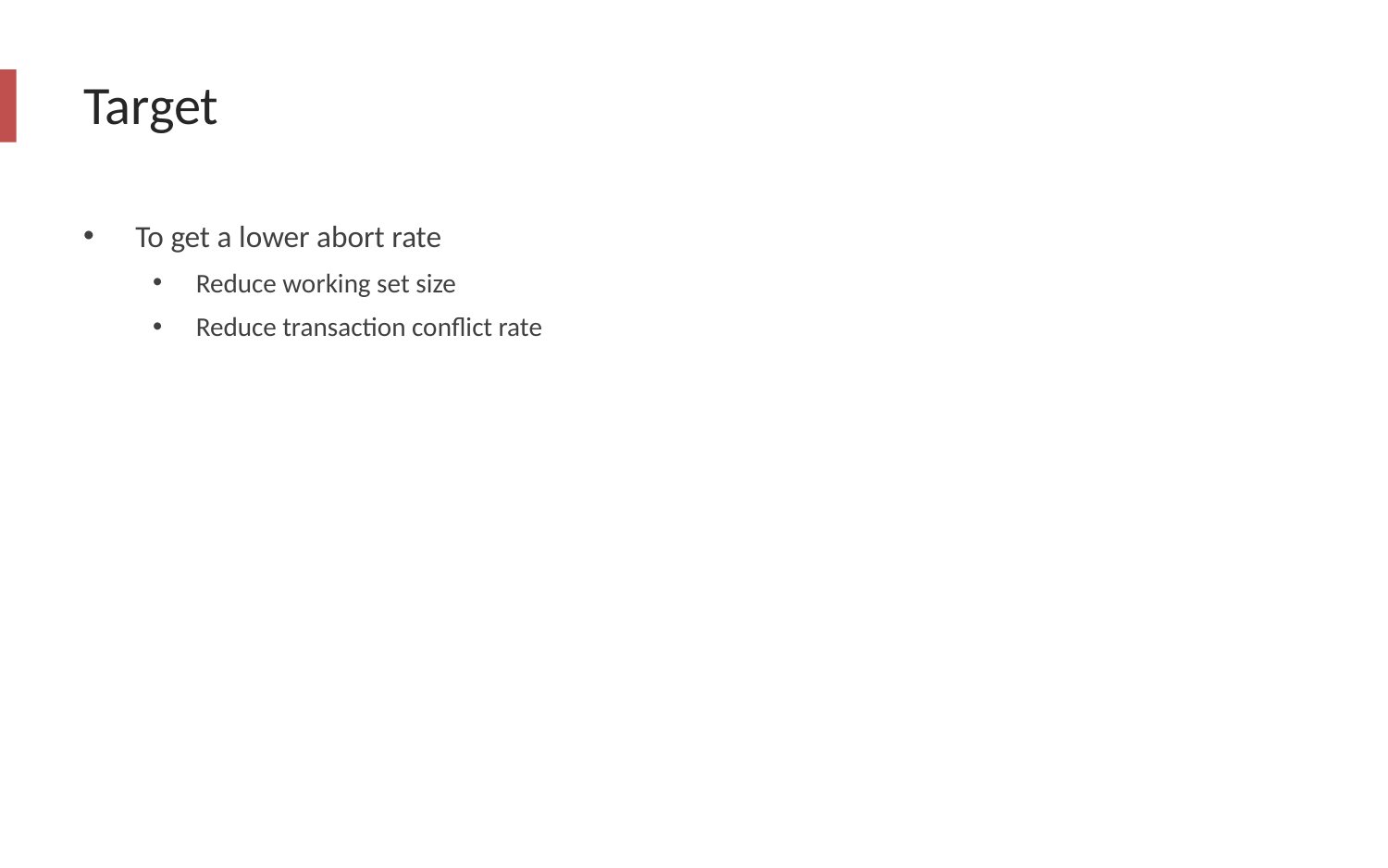

# Target
To get a lower abort rate
Reduce working set size
Reduce transaction conflict rate